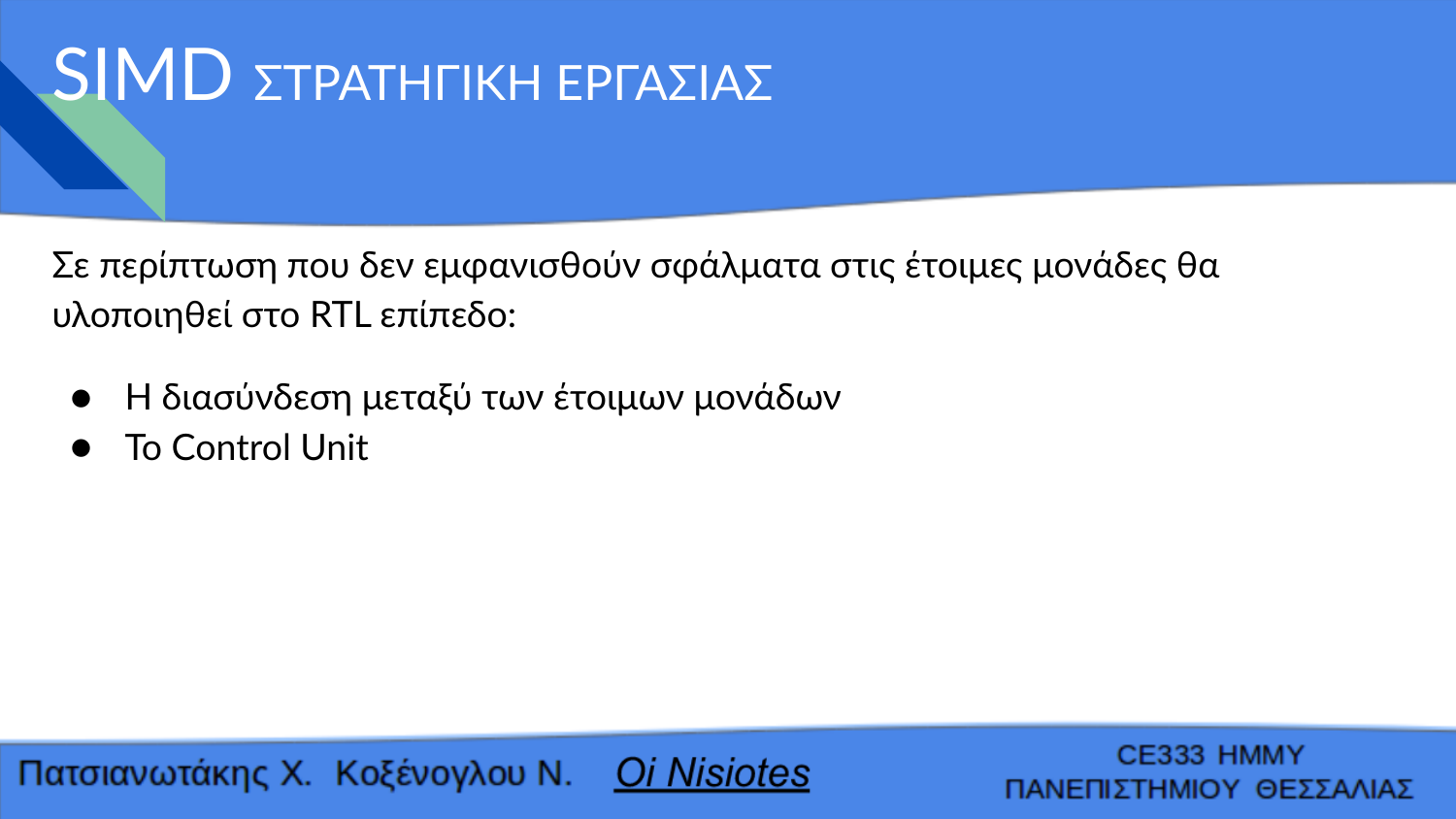

# SIMD ΣΤΡΑΤΗΓΙΚΗ ΕΡΓΑΣΙΑΣ

Σε περίπτωση που δεν εμφανισθούν σφάλματα στις έτοιμες μονάδες θα υλοποιηθεί στο RTL επίπεδο:
Η διασύνδεση μεταξύ των έτοιμων μονάδων
Το Control Unit